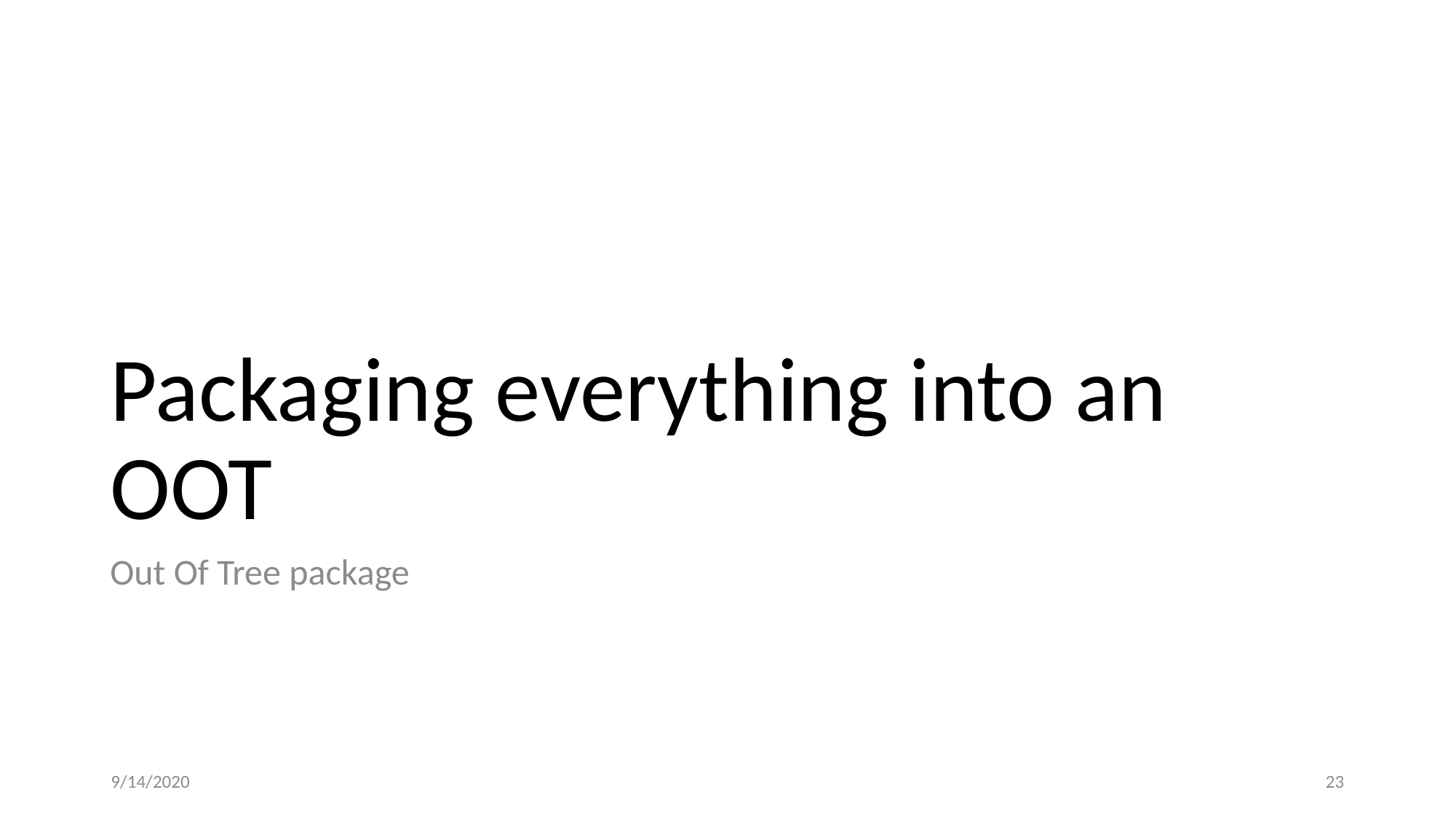

# Packaging everything into an OOT
Out Of Tree package
9/14/2020
23